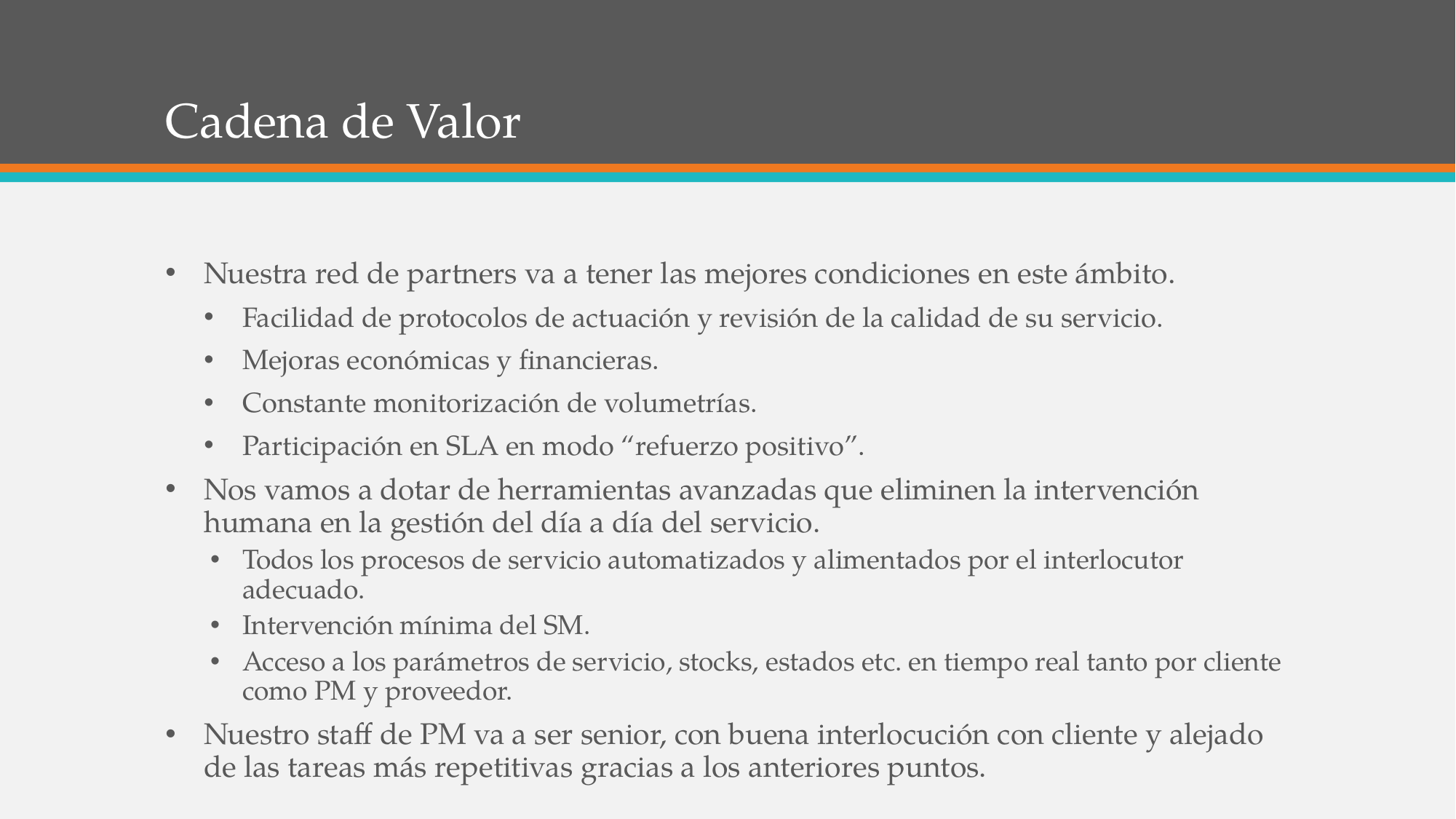

# Cadena de Valor

Nuestra red de partners va a tener las mejores condiciones en este ámbito.
Facilidad de protocolos de actuación y revisión de la calidad de su servicio.
Mejoras económicas y financieras.
Constante monitorización de volumetrías.
Participación en SLA en modo “refuerzo positivo”.
Nos vamos a dotar de herramientas avanzadas que eliminen la intervención humana en la gestión del día a día del servicio.
Todos los procesos de servicio automatizados y alimentados por el interlocutor adecuado.
Intervención mínima del SM.
Acceso a los parámetros de servicio, stocks, estados etc. en tiempo real tanto por cliente como PM y proveedor.
Nuestro staff de PM va a ser senior, con buena interlocución con cliente y alejado de las tareas más repetitivas gracias a los anteriores puntos.